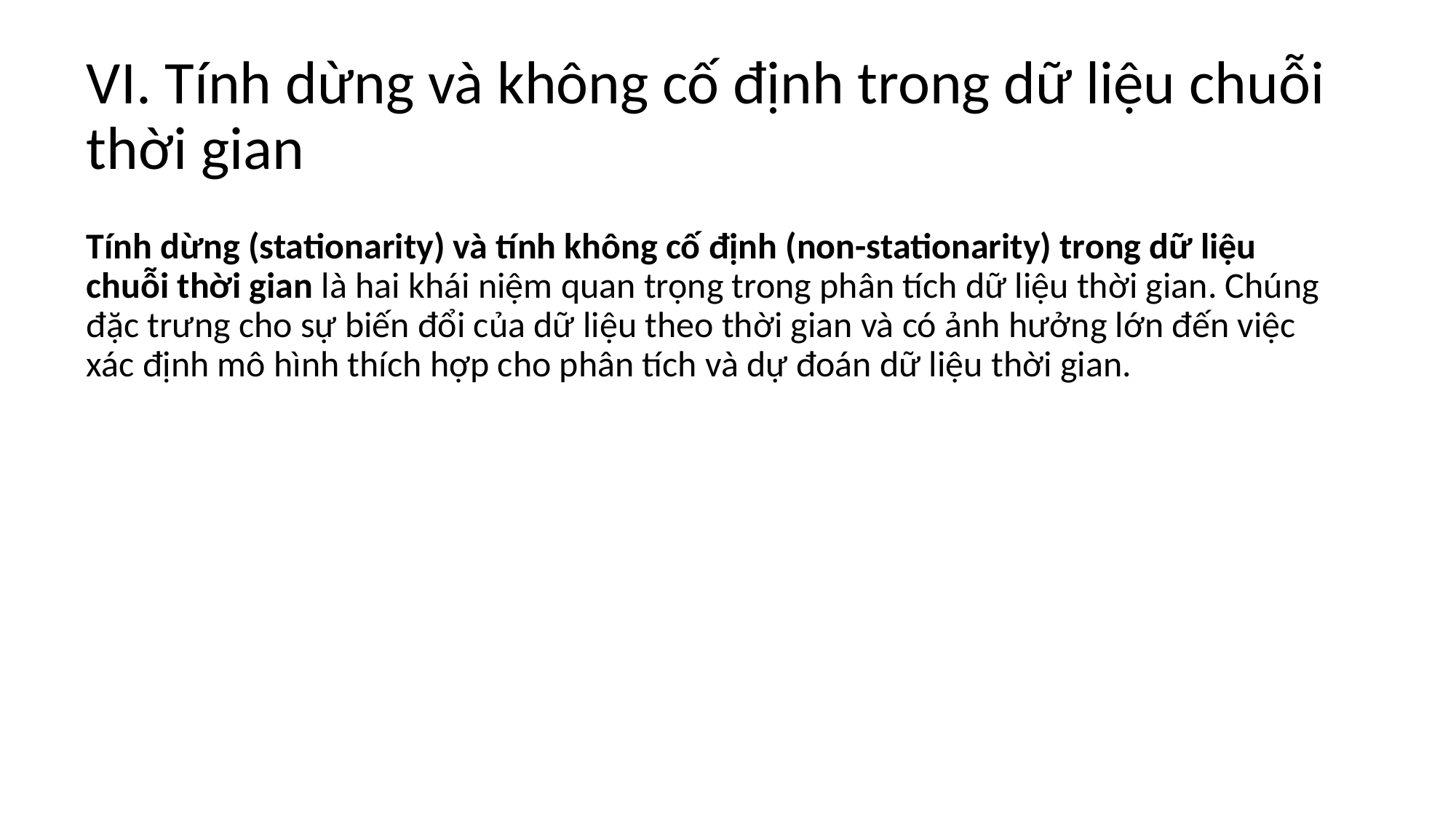

# VI. Tính dừng và không cố định trong dữ liệu chuỗi thời gian
Tính dừng (stationarity) và tính không cố định (non-stationarity) trong dữ liệu chuỗi thời gian là hai khái niệm quan trọng trong phân tích dữ liệu thời gian. Chúng đặc trưng cho sự biến đổi của dữ liệu theo thời gian và có ảnh hưởng lớn đến việc xác định mô hình thích hợp cho phân tích và dự đoán dữ liệu thời gian.